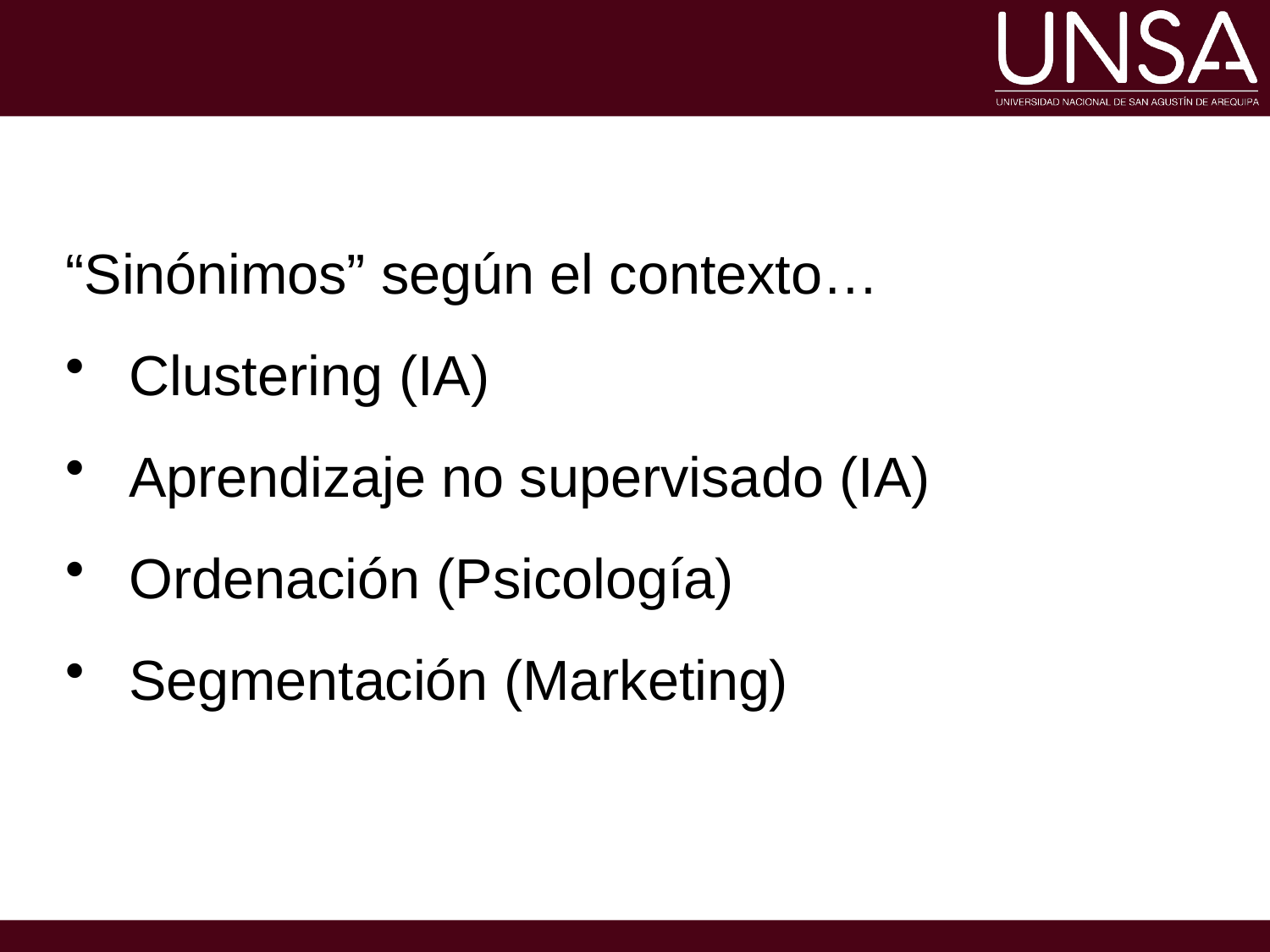

“Sinónimos” según el contexto…
Clustering (IA)
Aprendizaje no supervisado (IA)
Ordenación (Psicología)
Segmentación (Marketing)